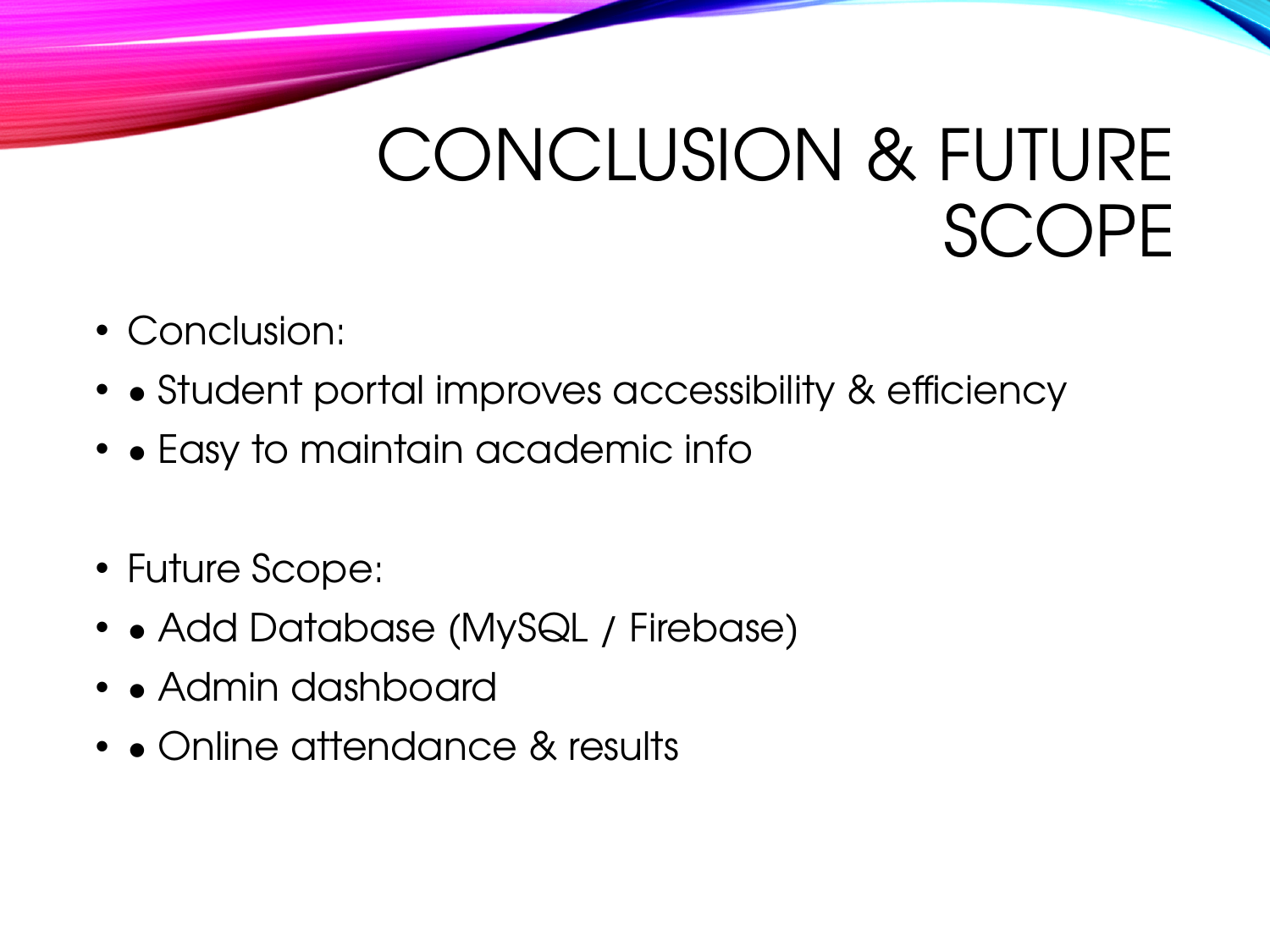

# Conclusion & Future Scope
Conclusion:
• Student portal improves accessibility & efficiency
• Easy to maintain academic info

Future Scope:
• Add Database (MySQL / Firebase)
• Admin dashboard
• Online attendance & results